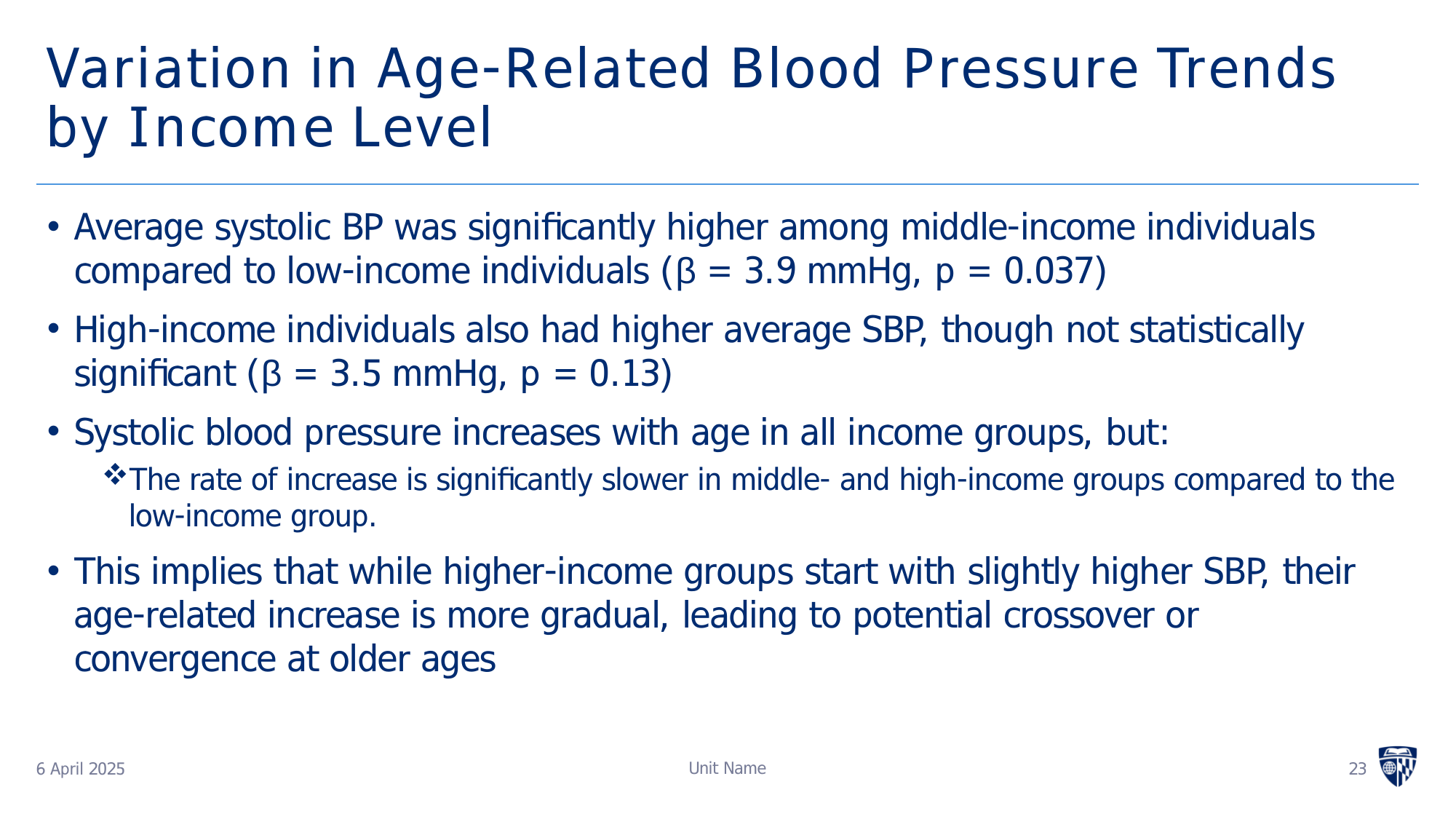

# Variation in Age-Related Blood Pressure Trends by Income Level
Average systolic BP was significantly higher among middle-income individuals compared to low-income individuals (β = 3.9 mmHg, p = 0.037)
High-income individuals also had higher average SBP, though not statistically significant (β = 3.5 mmHg, p = 0.13)
Systolic blood pressure increases with age in all income groups, but:
The rate of increase is significantly slower in middle- and high-income groups compared to the low-income group.
This implies that while higher-income groups start with slightly higher SBP, their age-related increase is more gradual, leading to potential crossover or convergence at older ages

Unit Name
23
6 April 2025